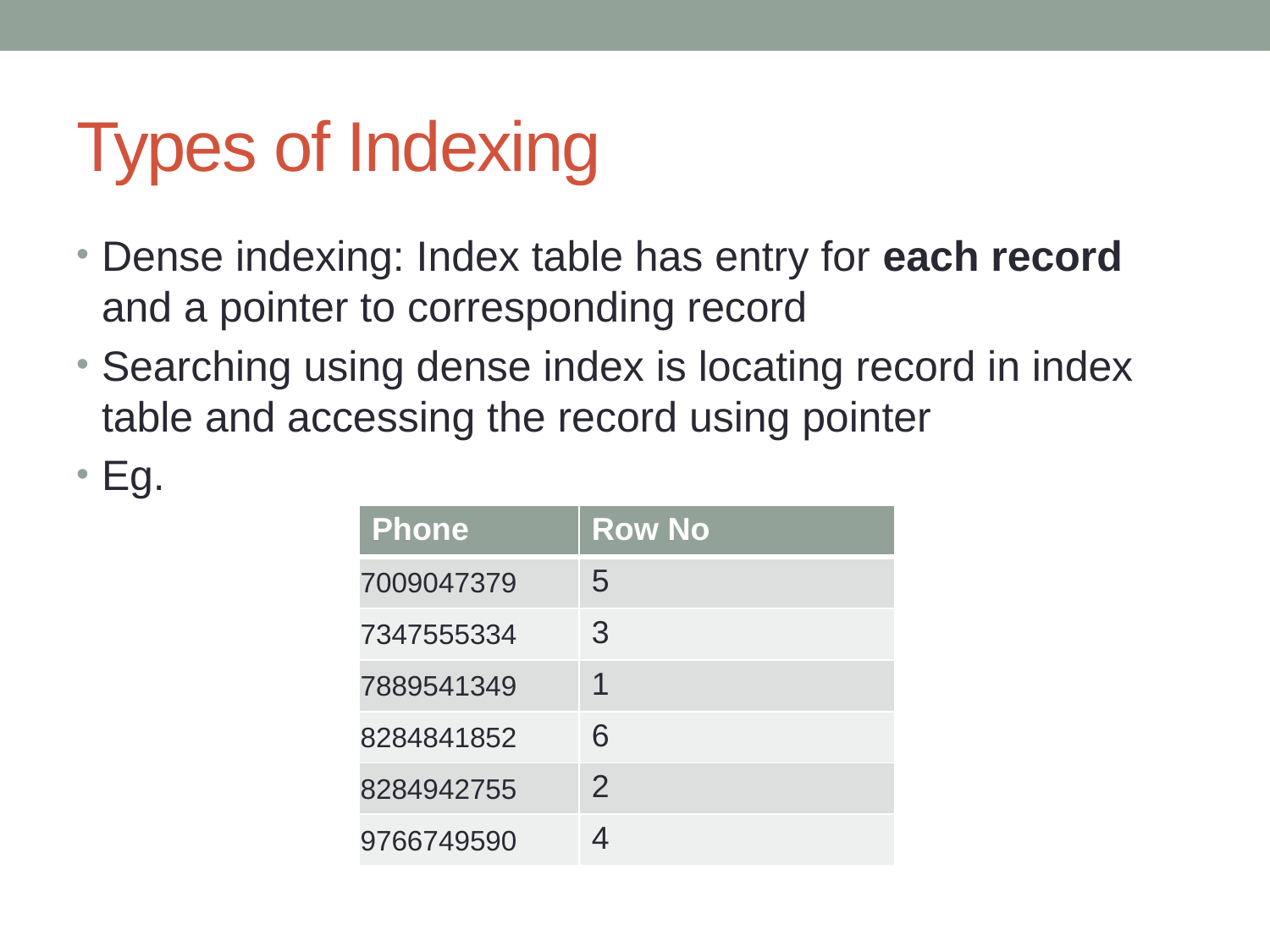

# Types of Indexing
Dense indexing: Index table has entry for each record and a pointer to corresponding record
Searching using dense index is locating record in index table and accessing the record using pointer
Eg.

| Phone | Row No |
| --- | --- |
| 7009047379 | 5 |
| 7347555334 | 3 |
| 7889541349 | 1 |
| 8284841852 | 6 |
| 8284942755 | 2 |
| 9766749590 | 4 |